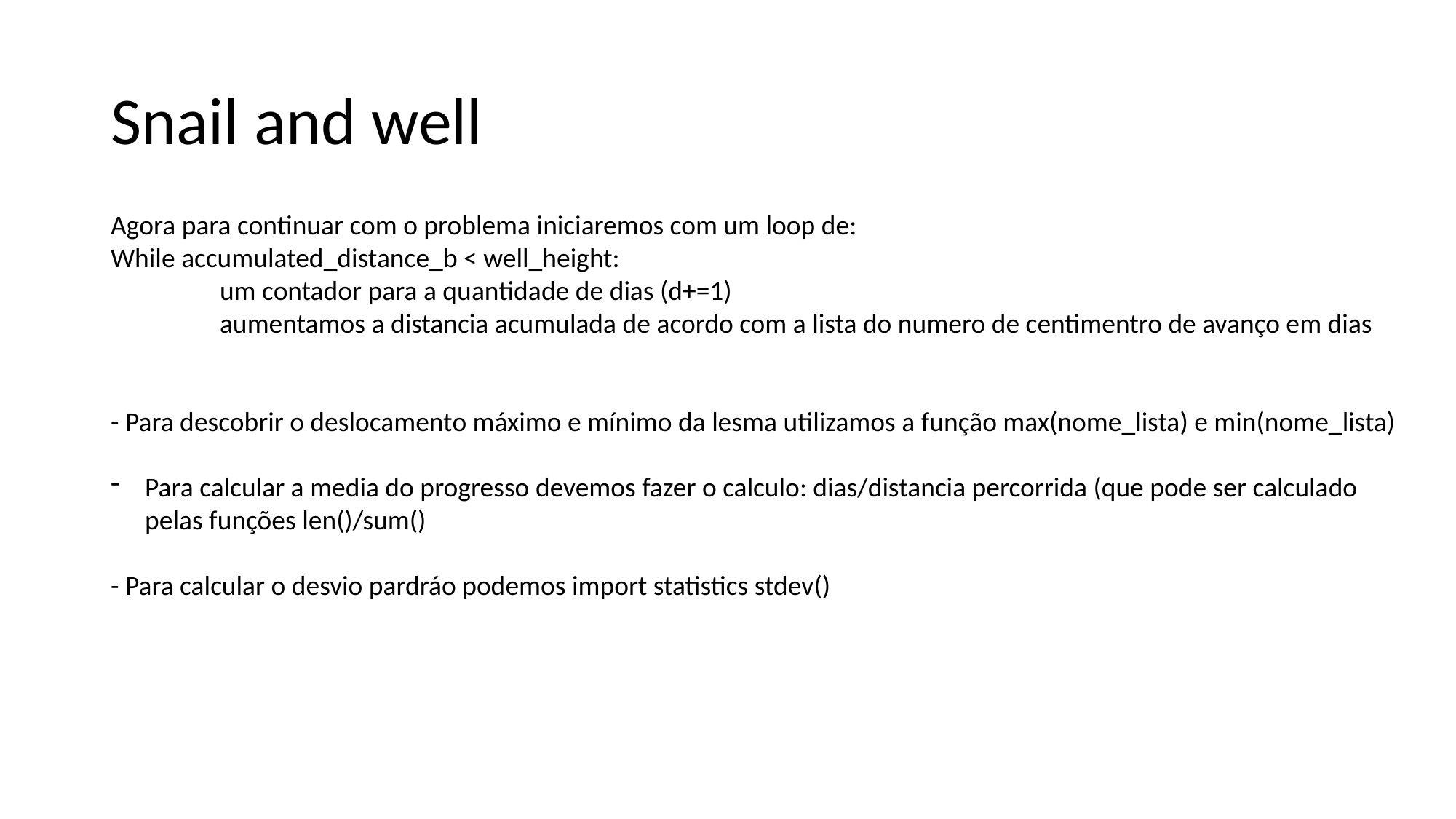

# Snail and well
Agora para continuar com o problema iniciaremos com um loop de:
While accumulated_distance_b < well_height:
	um contador para a quantidade de dias (d+=1)
	aumentamos a distancia acumulada de acordo com a lista do numero de centimentro de avanço em dias

- Para descobrir o deslocamento máximo e mínimo da lesma utilizamos a função max(nome_lista) e min(nome_lista)

Para calcular a media do progresso devemos fazer o calculo: dias/distancia percorrida (que pode ser calculado pelas funções len()/sum()

- Para calcular o desvio pardráo podemos import statistics stdev()